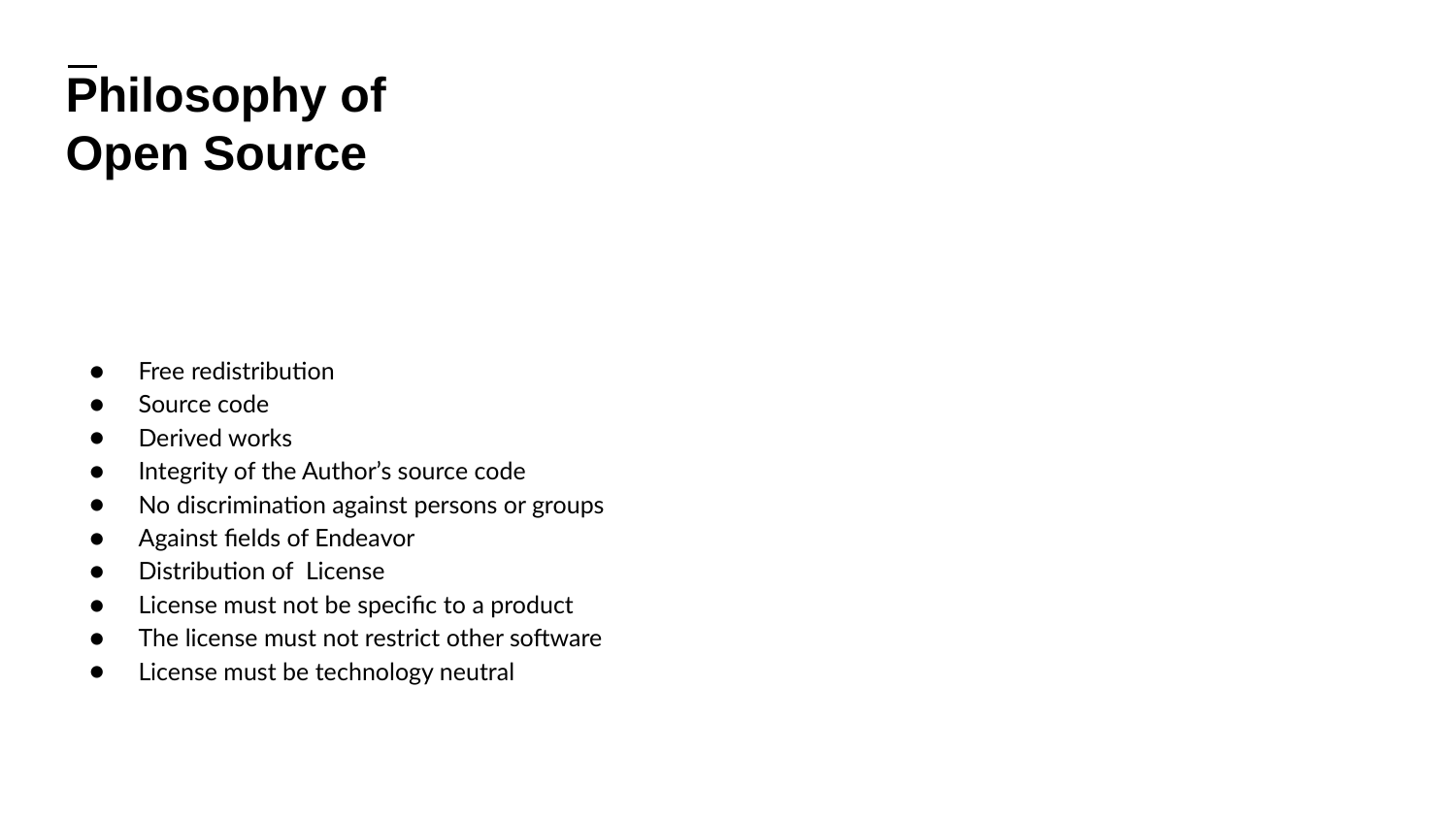

# Philosophy of Open Source

Free redistribution
Source code
Derived works
Integrity of the Author’s source code
No discrimination against persons or groups
Against fields of Endeavor
Distribution of  License
License must not be specific to a product
The license must not restrict other software
License must be technology neutral